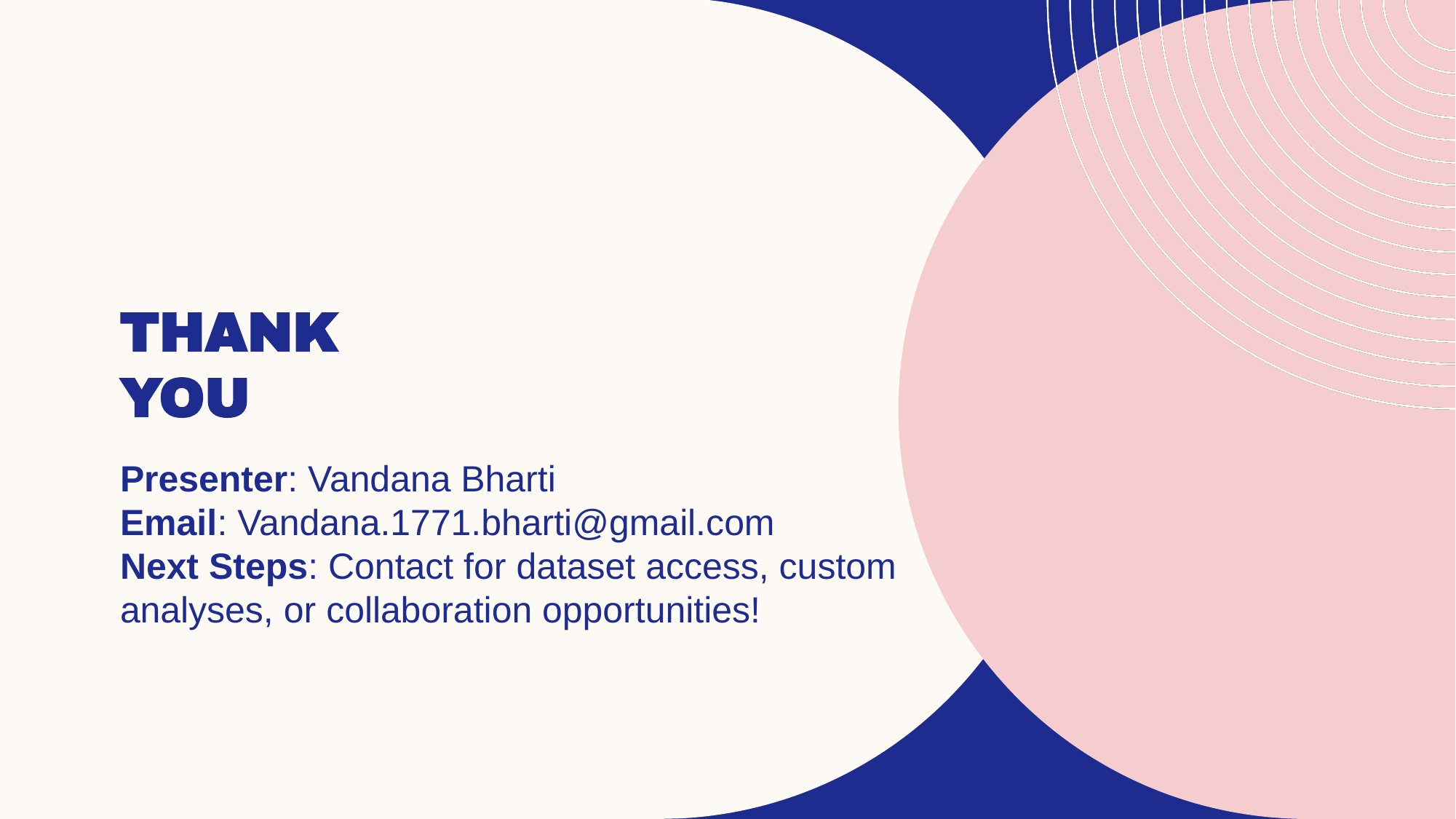

# Thank you
Presenter: Vandana Bharti
Email: Vandana.1771.bharti@gmail.com
Next Steps: Contact for dataset access, custom analyses, or collaboration opportunities!